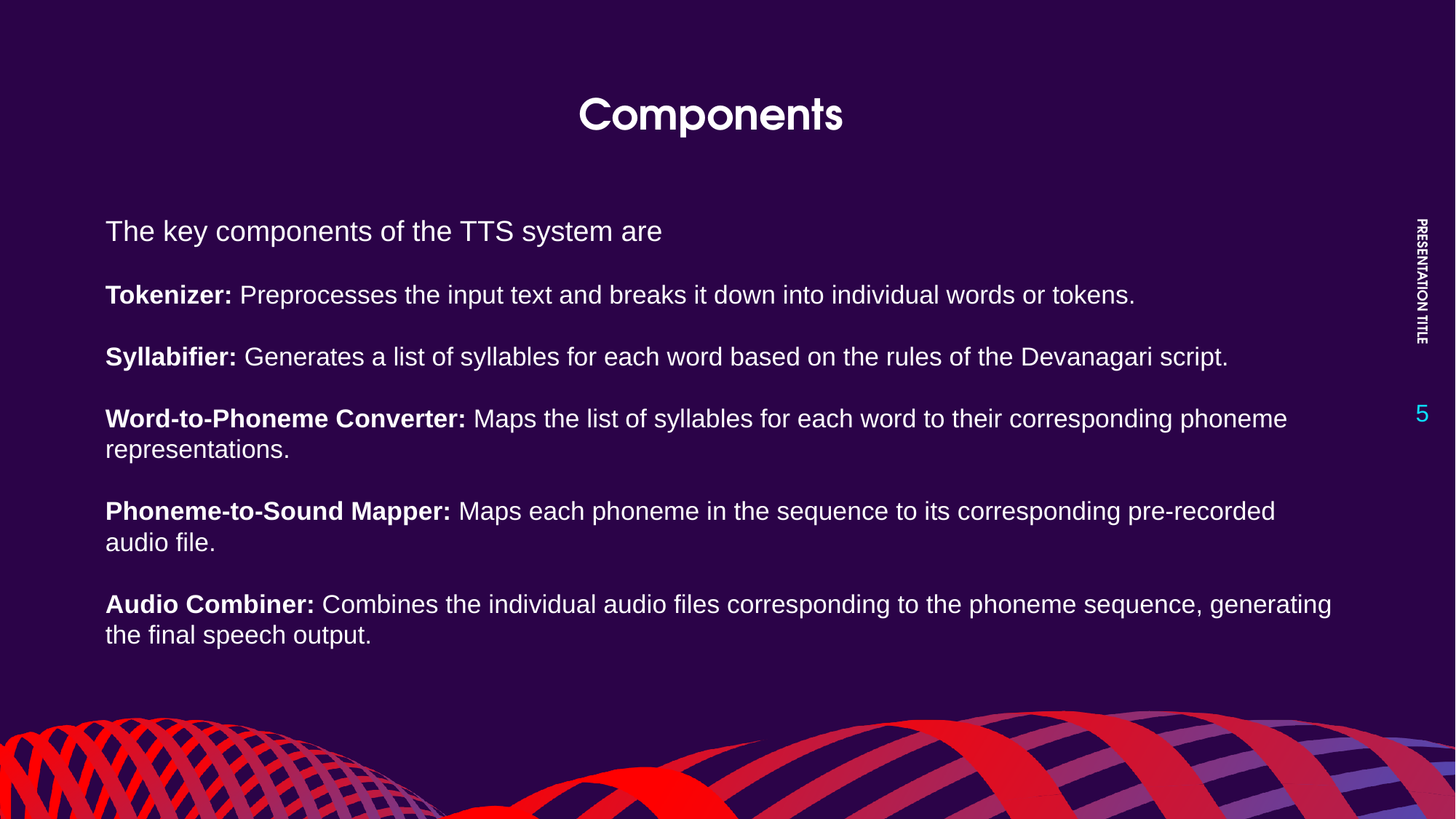

# Components
PRESENTATION TITLE
The key components of the TTS system are

Tokenizer: Preprocesses the input text and breaks it down into individual words or tokens.

Syllabifier: Generates a list of syllables for each word based on the rules of the Devanagari script.

Word-to-Phoneme Converter: Maps the list of syllables for each word to their corresponding phoneme representations.

Phoneme-to-Sound Mapper: Maps each phoneme in the sequence to its corresponding pre-recorded audio file.

Audio Combiner: Combines the individual audio files corresponding to the phoneme sequence, generating the final speech output.
5